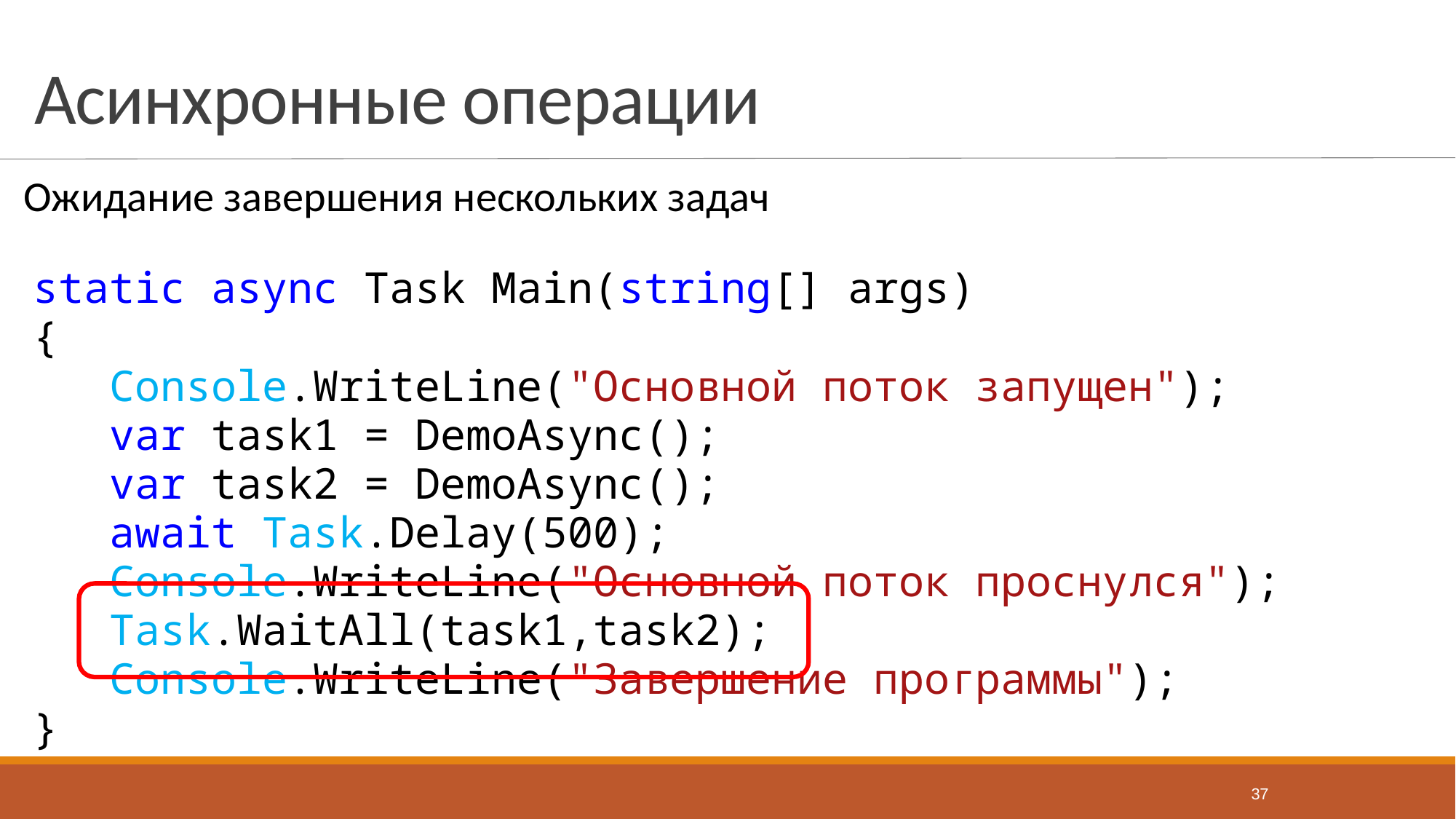

# Асинхронные операции
Ожидание завершения нескольких задач

static async Task Main(string[] args)
{
   Console.WriteLine("Основной поток запущен");
   var task1 = DemoAsync();
   var task2 = DemoAsync();
   await Task.Delay(500);
   Console.WriteLine("Основной поток проснулся");
   Task.WaitAll(task1,task2);
   Console.WriteLine("Завершение программы");
}

37